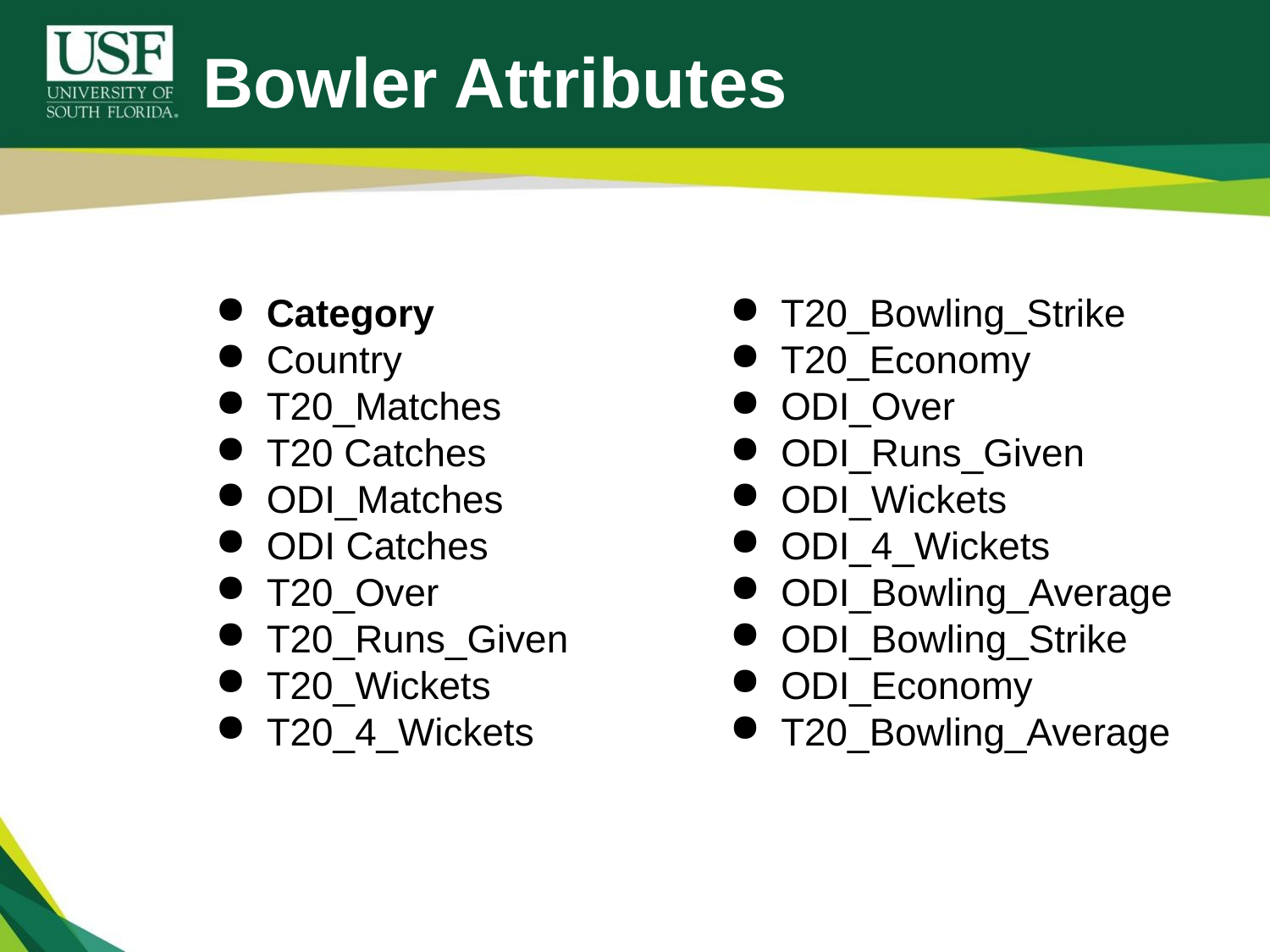

# Bowler Attributes
Category
Country
T20_Matches
T20 Catches
ODI_Matches
ODI Catches
T20_Over
T20_Runs_Given
T20_Wickets
T20_4_Wickets
T20_Bowling_Strike
T20_Economy
ODI_Over
ODI_Runs_Given
ODI_Wickets
ODI_4_Wickets
ODI_Bowling_Average
ODI_Bowling_Strike
ODI_Economy
T20_Bowling_Average